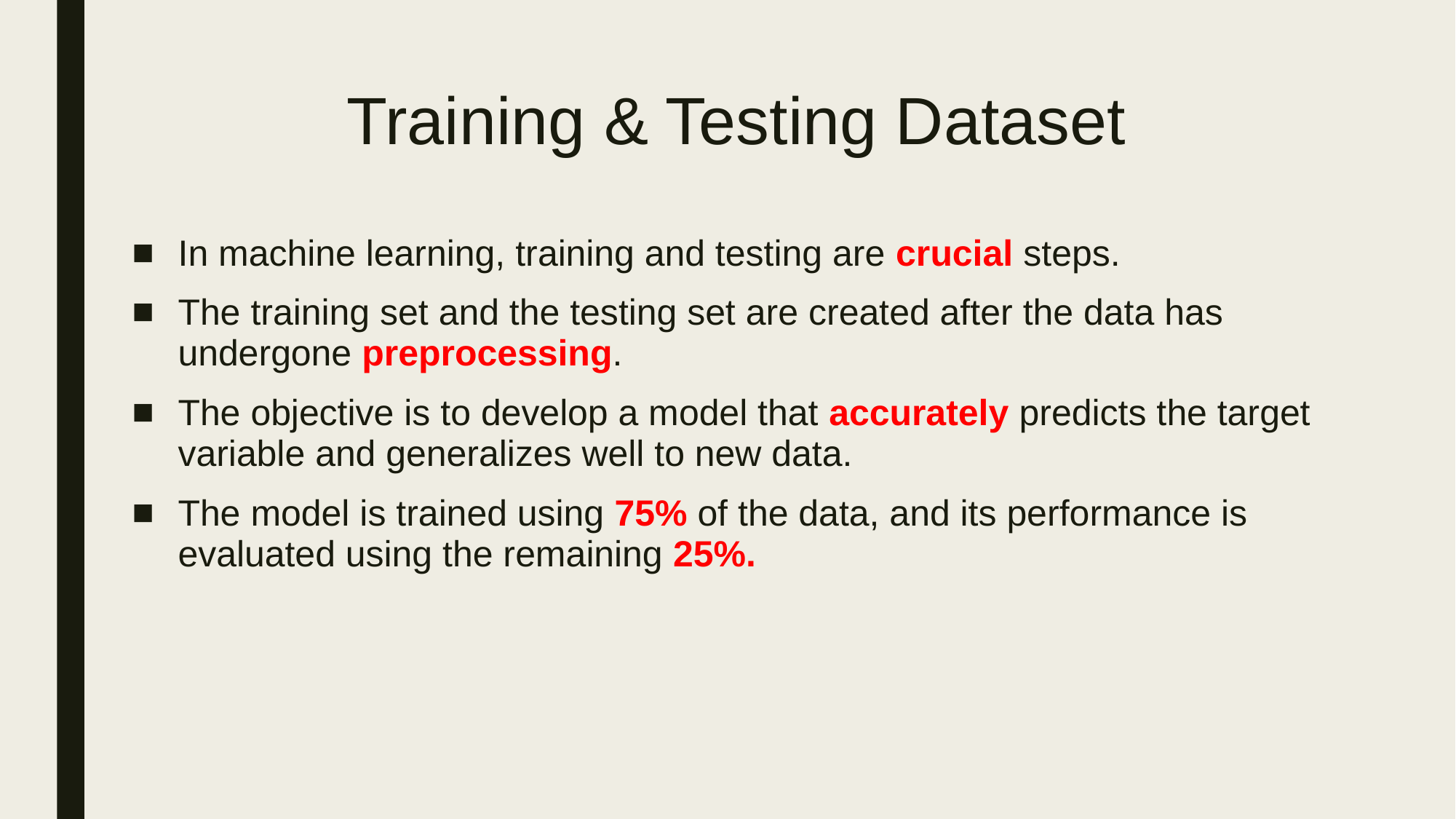

# Training & Testing Dataset
In machine learning, training and testing are crucial steps.
The training set and the testing set are created after the data has undergone preprocessing.
The objective is to develop a model that accurately predicts the target variable and generalizes well to new data.
The model is trained using 75% of the data, and its performance is evaluated using the remaining 25%.